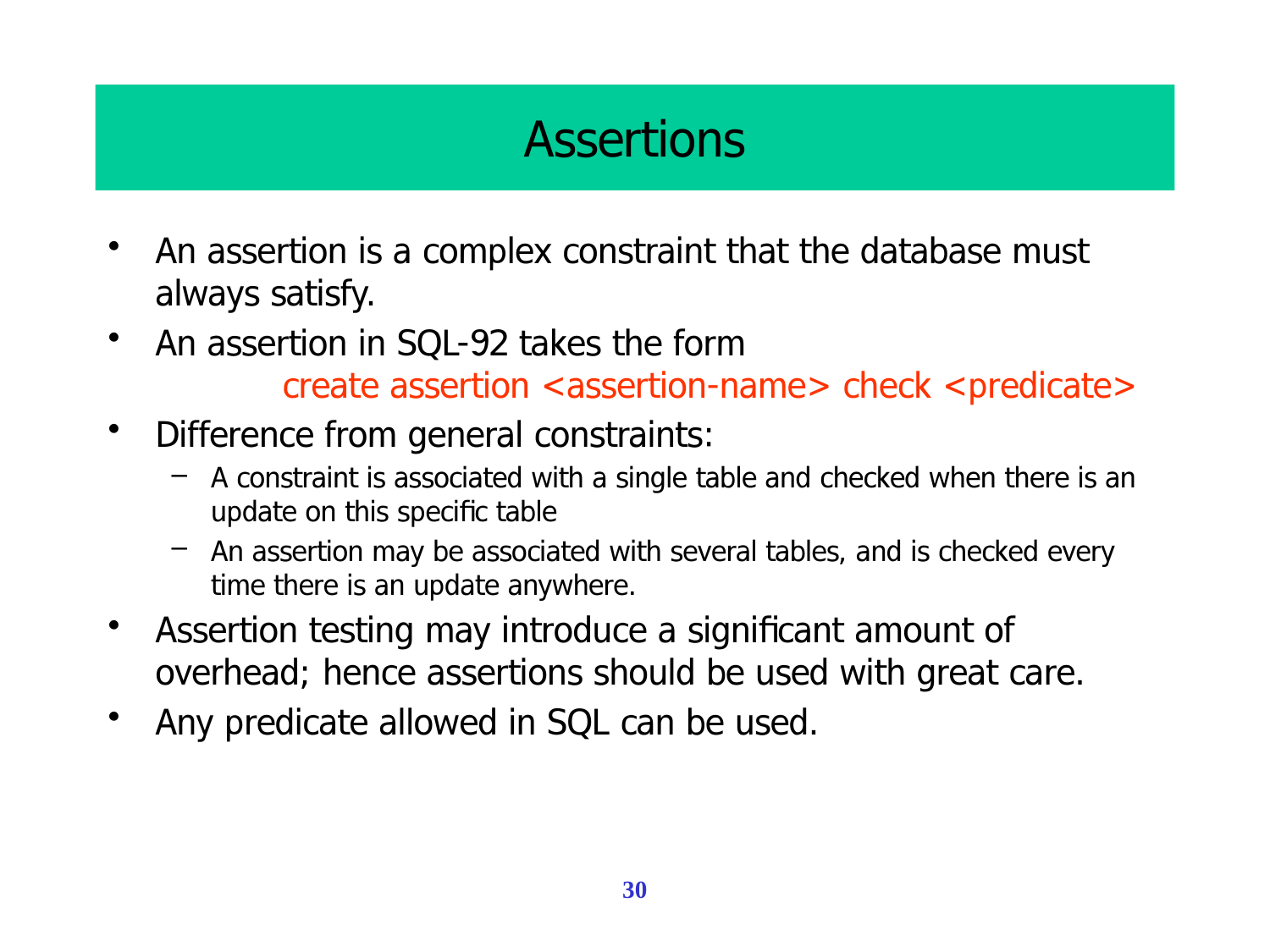

# Assertions
An assertion is a complex constraint that the database must always satisfy.
An assertion in SQL-92 takes the form
	create assertion <assertion-name> check <predicate>
Difference from general constraints:
A constraint is associated with a single table and checked when there is an update on this specific table
An assertion may be associated with several tables, and is checked every time there is an update anywhere.
Assertion testing may introduce a significant amount of overhead; hence assertions should be used with great care.
Any predicate allowed in SQL can be used.
30